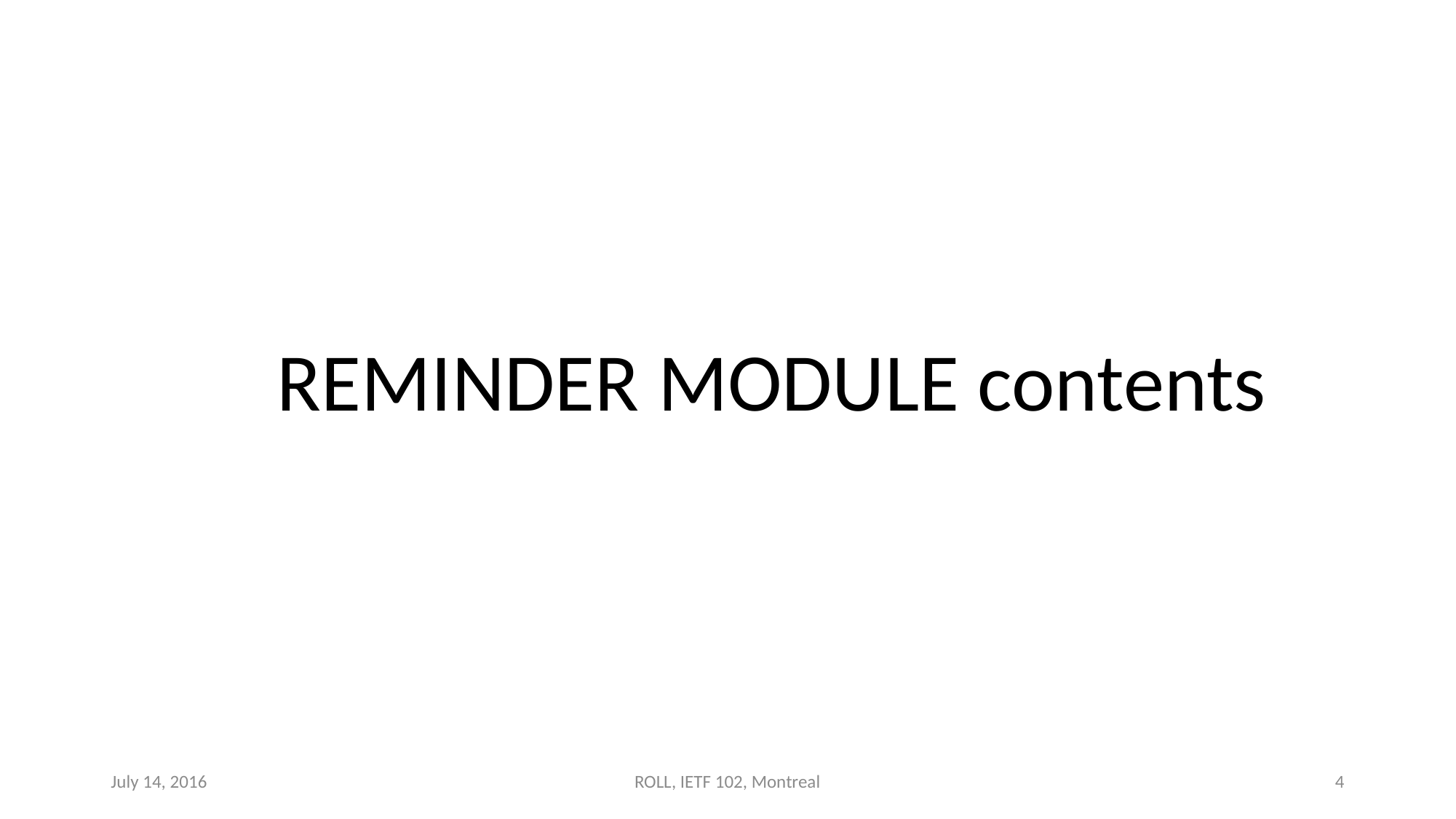

REMINDER MODULE contents
July 14, 2016
ROLL, IETF 102, Montreal
4